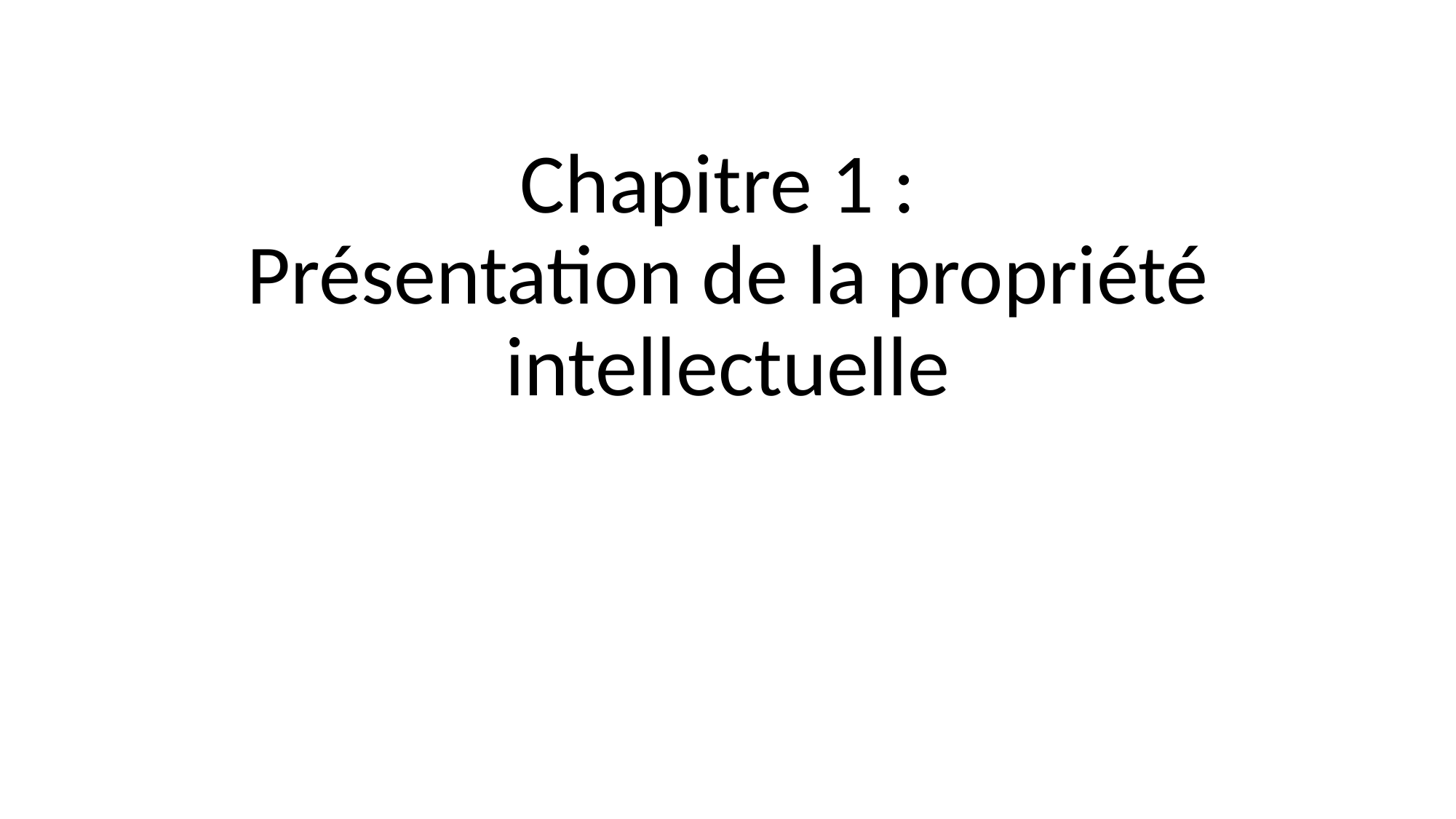

# Chapitre 1 : Présentation de la propriété intellectuelle